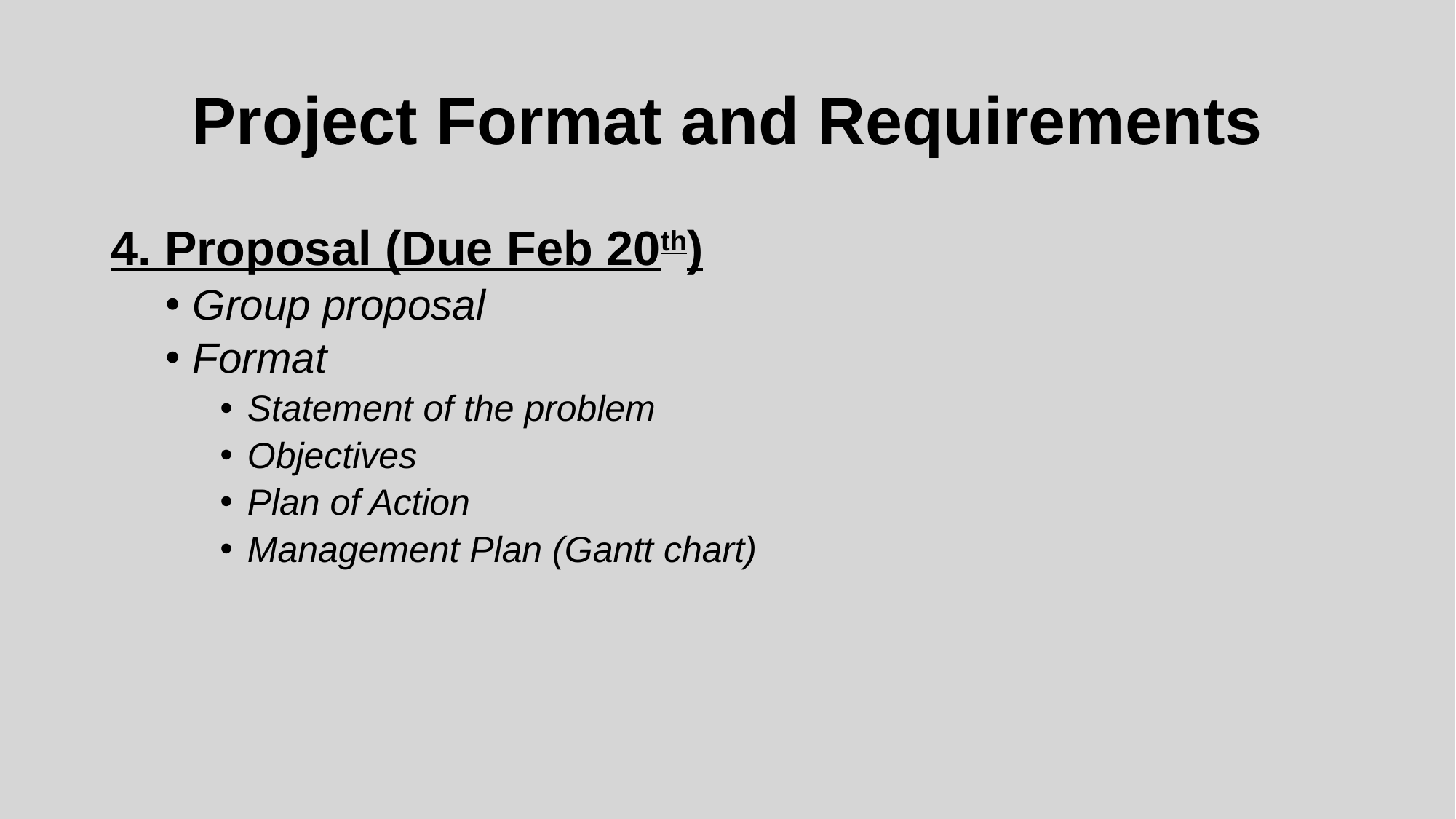

# Project Format and Requirements
4. Proposal (Due Feb 20th)
Group proposal
Format
Statement of the problem
Objectives
Plan of Action
Management Plan (Gantt chart)